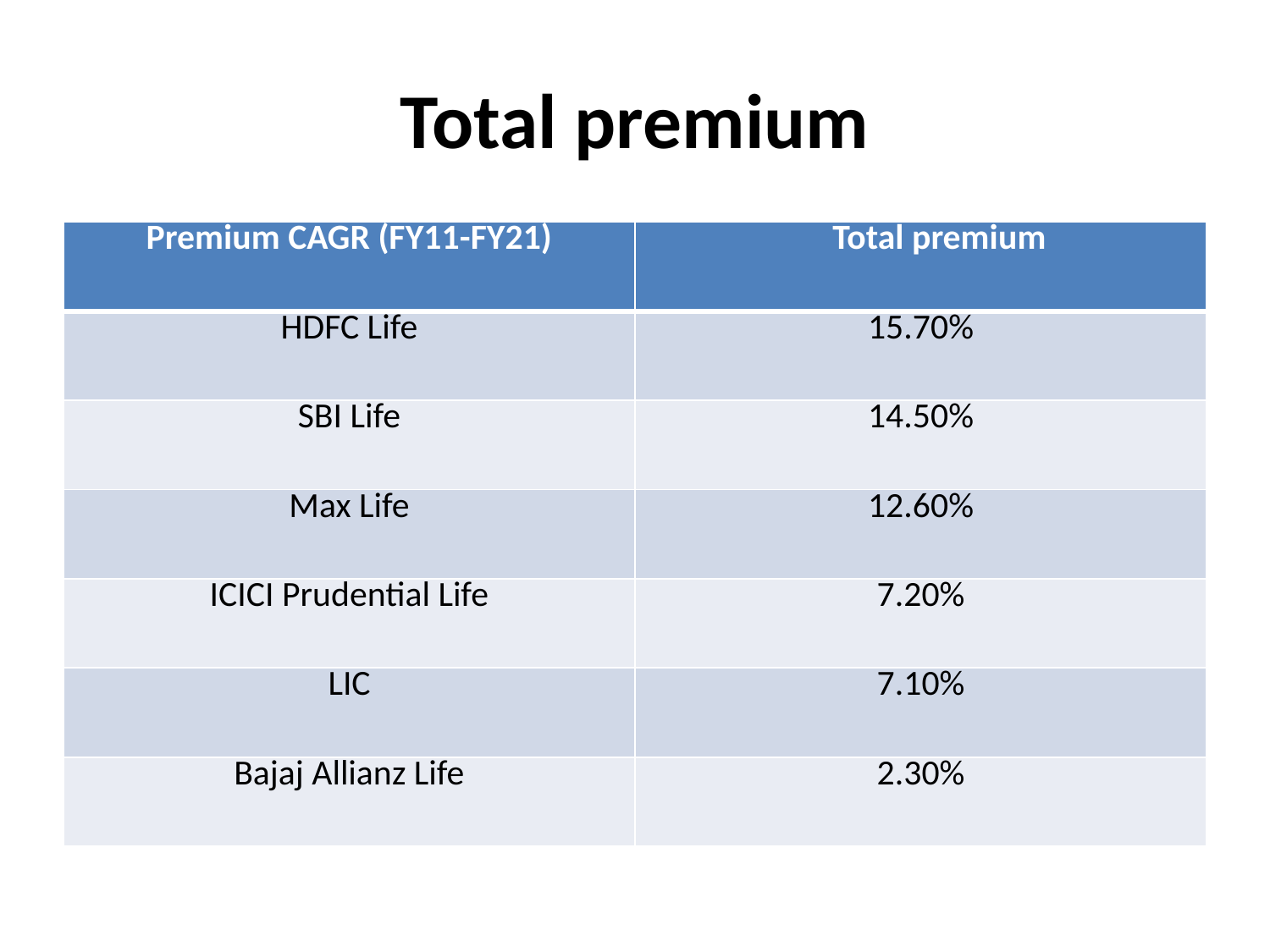

# Total premium
| Premium CAGR (FY11-FY21) | Total premium |
| --- | --- |
| HDFC Life | 15.70% |
| SBI Life | 14.50% |
| Max Life | 12.60% |
| ICICI Prudential Life | 7.20% |
| LIC | 7.10% |
| Bajaj Allianz Life | 2.30% |